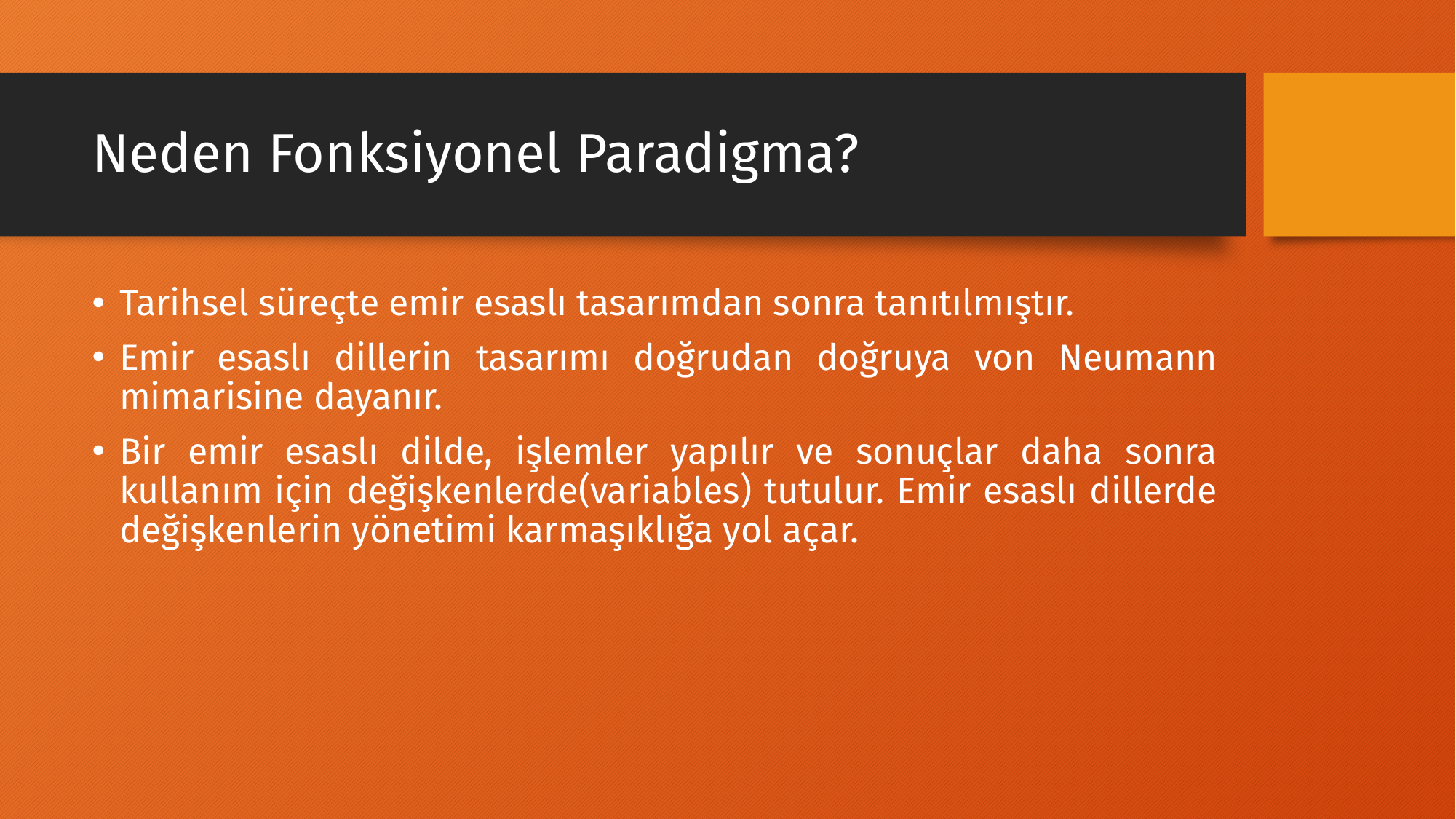

# Neden Fonksiyonel Paradigma?
Tarihsel süreçte emir esaslı tasarımdan sonra tanıtılmıştır.
Emir esaslı dillerin tasarımı doğrudan doğruya von Neumann mimarisine dayanır.
Bir emir esaslı dilde, işlemler yapılır ve sonuçlar daha sonra kullanım için değişkenlerde(variables) tutulur. Emir esaslı dillerde değişkenlerin yönetimi karmaşıklığa yol açar.